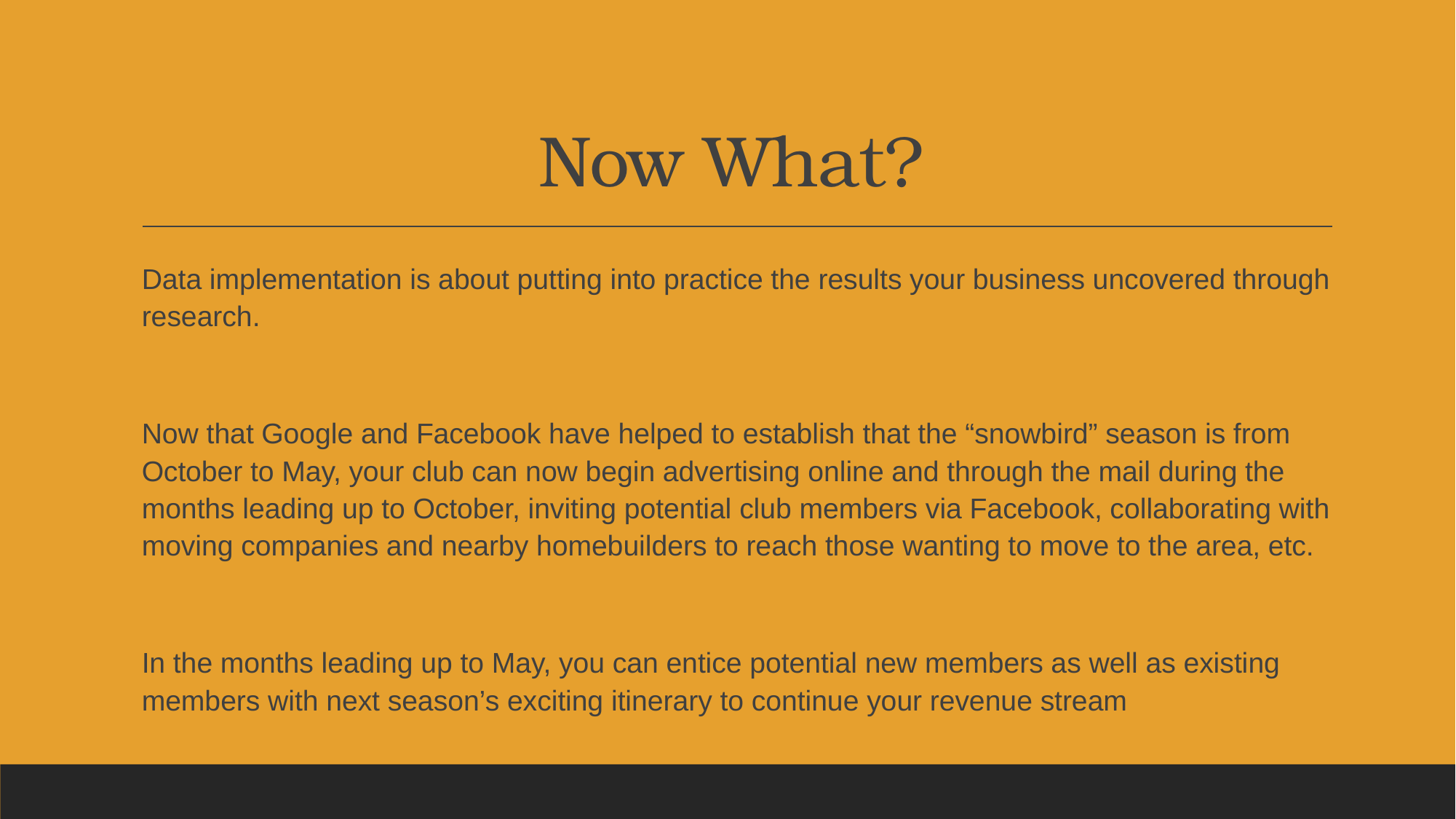

# Now What?
Data implementation is about putting into practice the results your business uncovered through research.

Now that Google and Facebook have helped to establish that the “snowbird” season is from October to May, your club can now begin advertising online and through the mail during the months leading up to October, inviting potential club members via Facebook, collaborating with moving companies and nearby homebuilders to reach those wanting to move to the area, etc.

In the months leading up to May, you can entice potential new members as well as existing members with next season’s exciting itinerary to continue your revenue stream